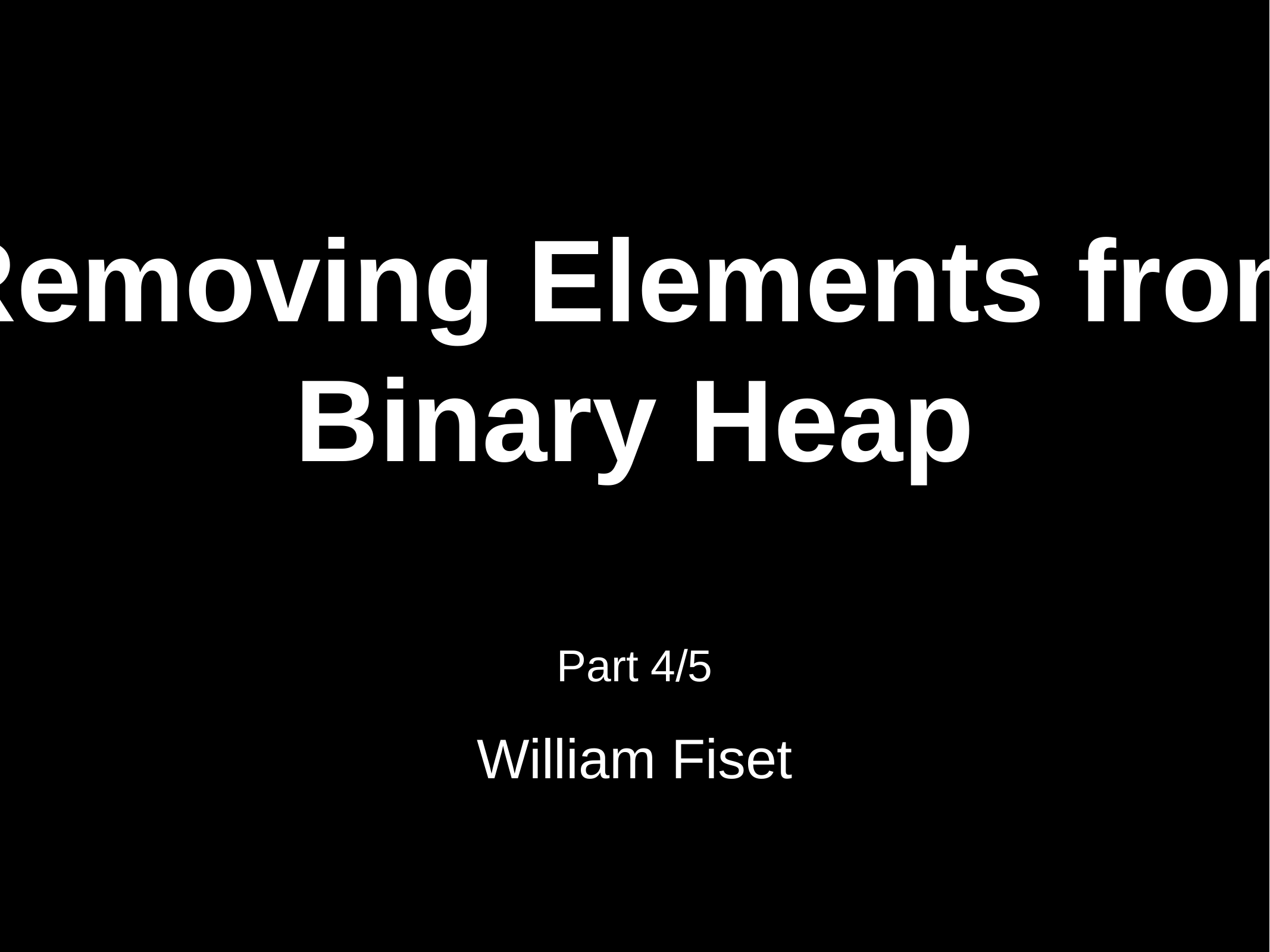

# Removing Elements from Binary Heap
Part 4/5
William Fiset